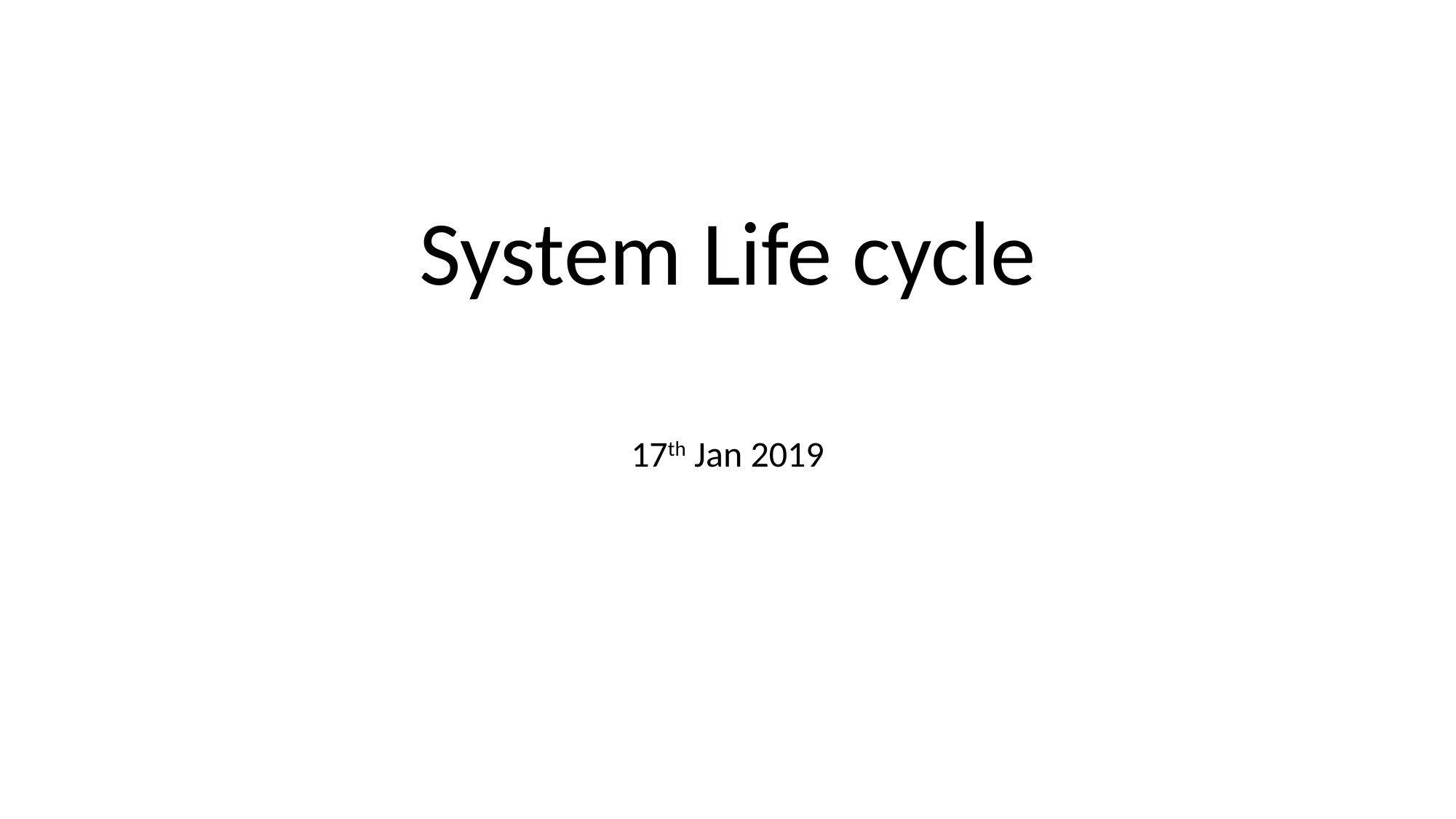

# System Life cycle
17th Jan 2019